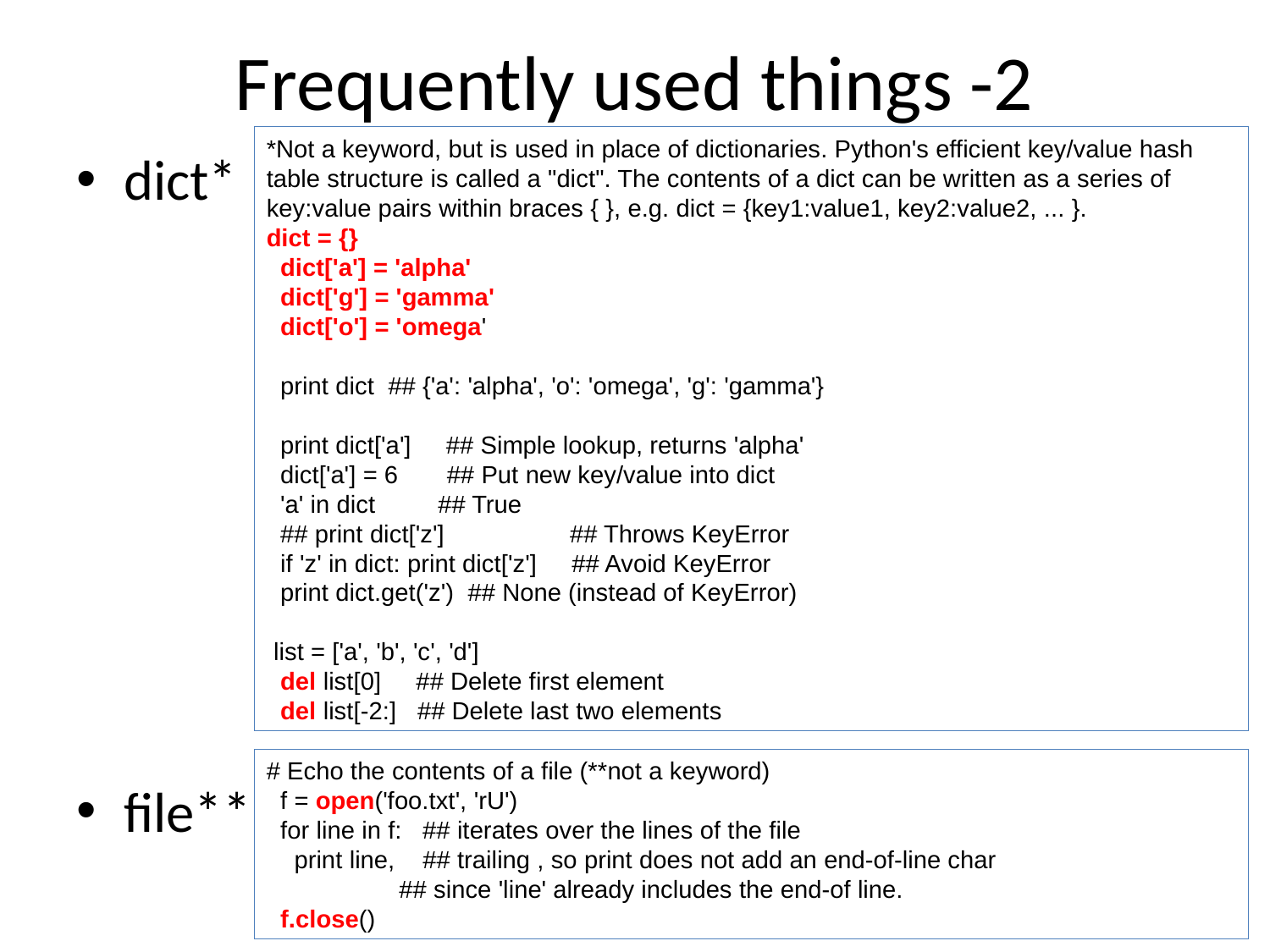

# Frequently used things -2
*Not a keyword, but is used in place of dictionaries. Python's efficient key/value hash table structure is called a "dict". The contents of a dict can be written as a series of key:value pairs within braces { }, e.g. dict = {key1:value1, key2:value2, ... }.
dict = {}
  dict['a'] = 'alpha'
  dict['g'] = 'gamma'
  dict['o'] = 'omega'

  print dict  ## {'a': 'alpha', 'o': 'omega', 'g': 'gamma'}

  print dict['a']     ## Simple lookup, returns 'alpha'
  dict['a'] = 6       ## Put new key/value into dict
  'a' in dict         ## True
  ## print dict['z']                  ## Throws KeyError
  if 'z' in dict: print dict['z']     ## Avoid KeyError
  print dict.get('z')  ## None (instead of KeyError)

 list = ['a', 'b', 'c', 'd']
  del list[0]     ## Delete first element
  del list[-2:]   ## Delete last two elements
dict*

file**

# Echo the contents of a file (**not a keyword)
  f = open('foo.txt', 'rU')
  for line in f:   ## iterates over the lines of the file
    print line,    ## trailing , so print does not add an end-of-line char
                   ## since 'line' already includes the end-of line.
  f.close()